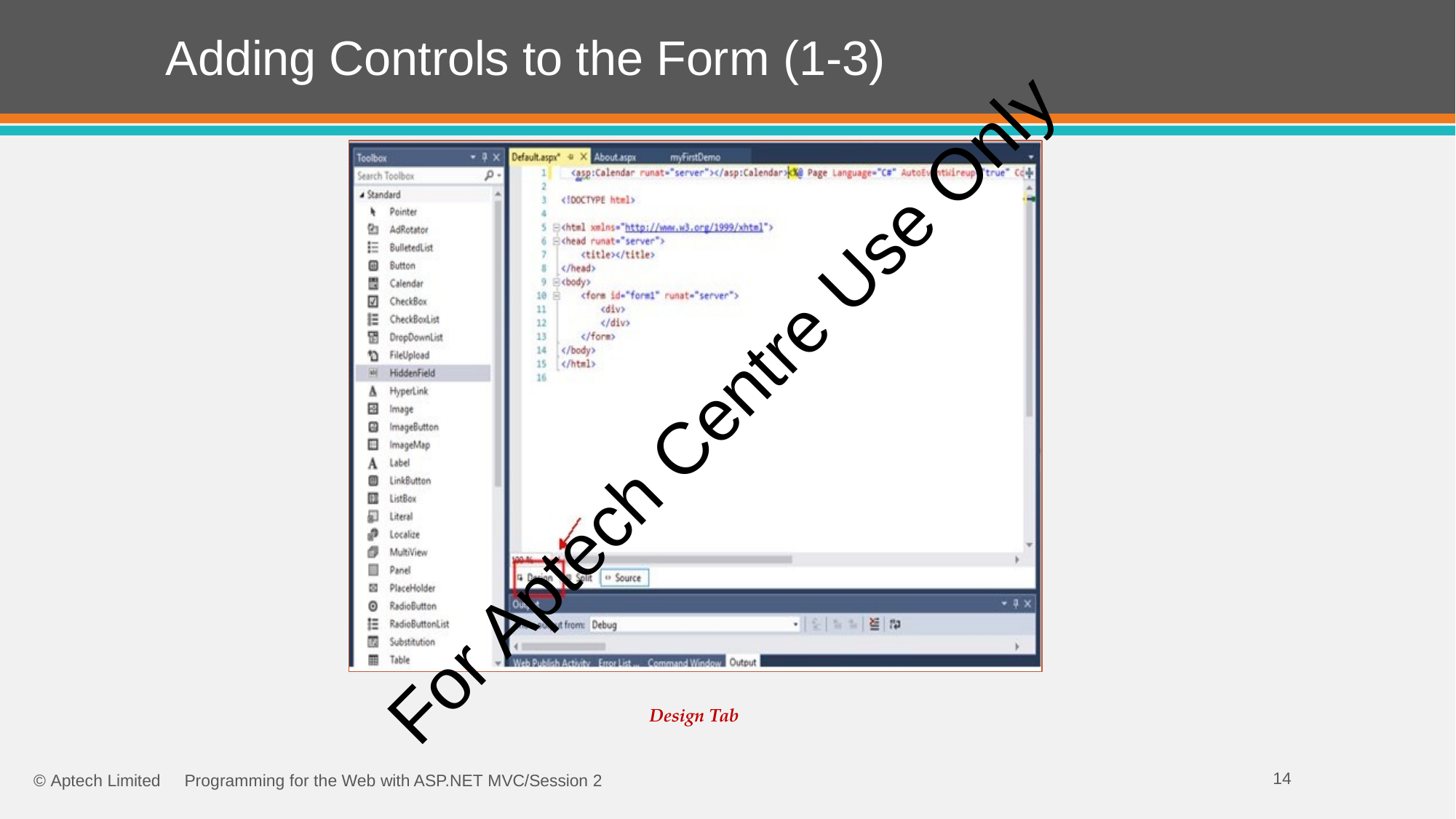

# Adding Controls to the Form (1-3)

For Aptech Centre Use Only
Design Tab
14
© Aptech Limited	Programming for the Web with ASP.NET MVC/Session 2